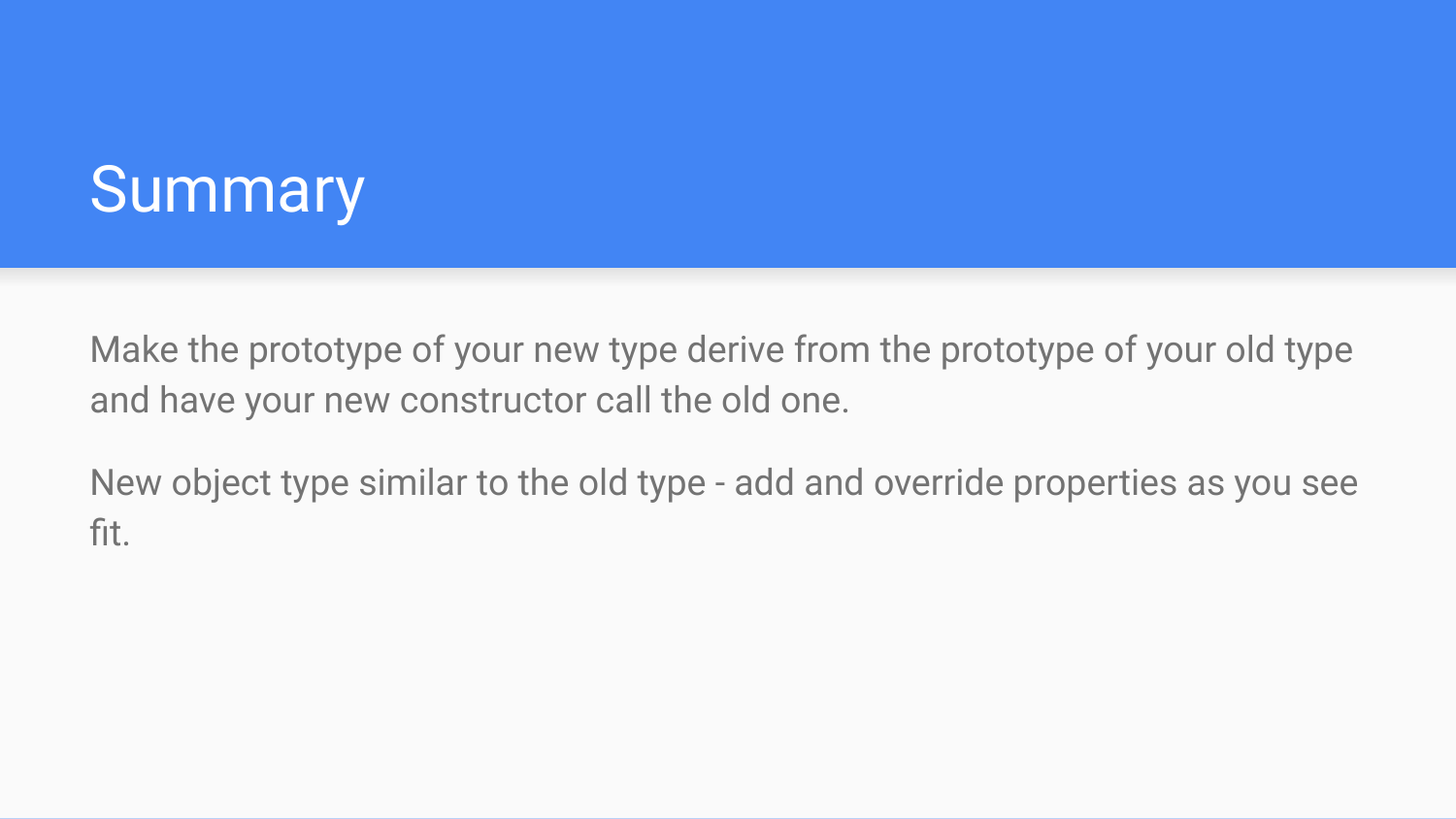

# Summary
Make the prototype of your new type derive from the prototype of your old type and have your new constructor call the old one.
New object type similar to the old type - add and override properties as you see fit.